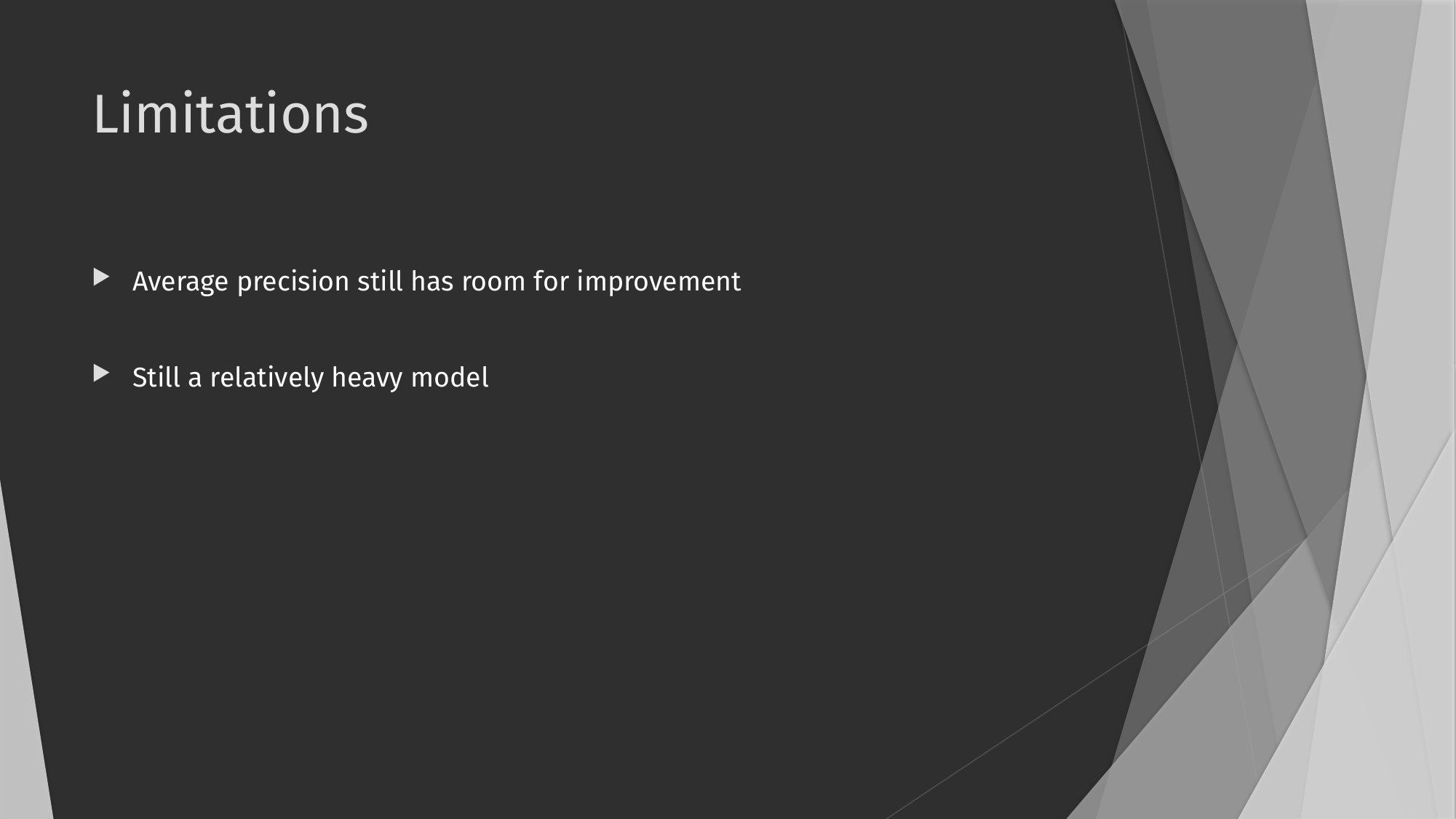

# Limitations
Average precision still has room for improvement

Still a relatively heavy model